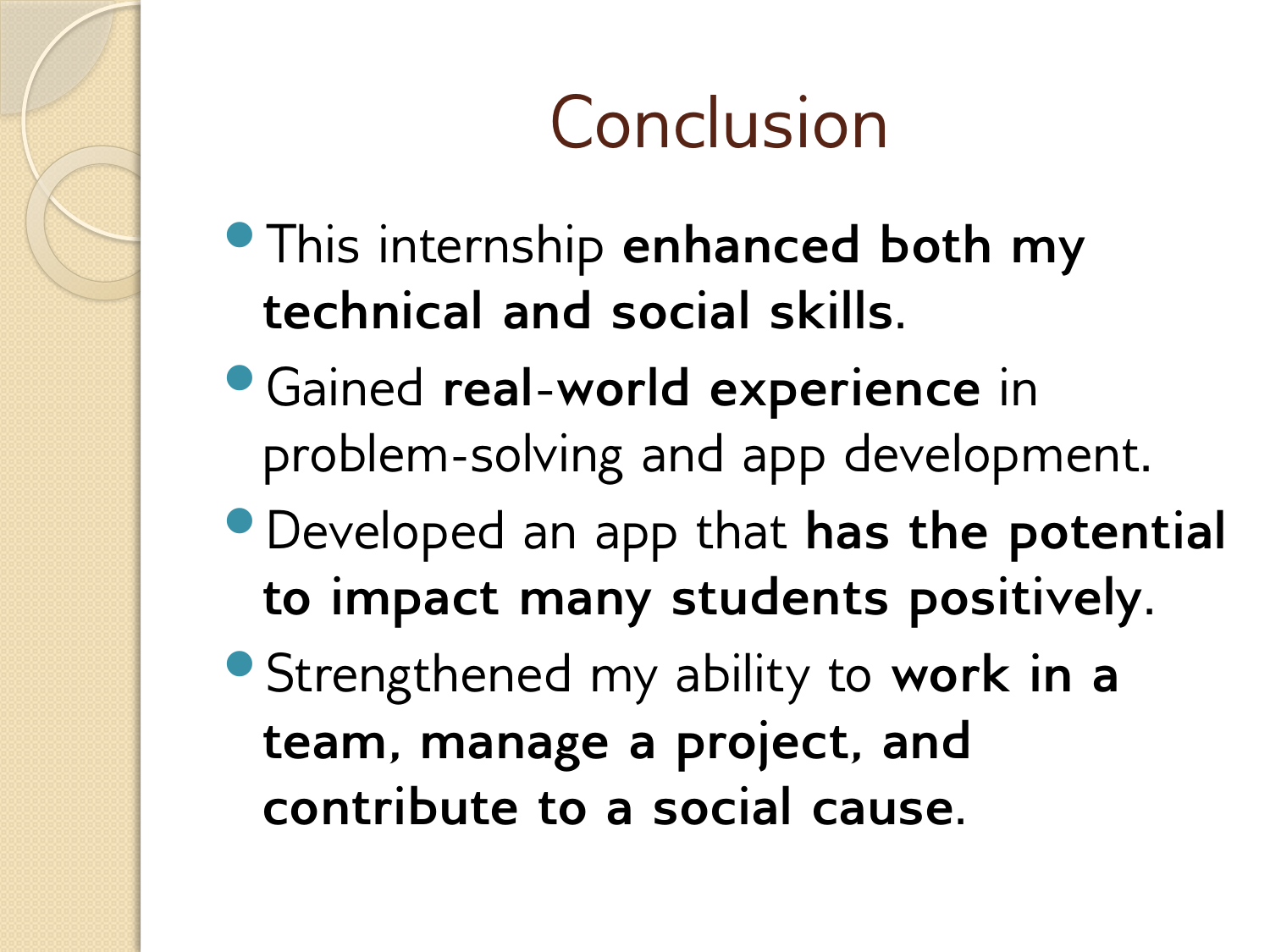

# Conclusion
This internship enhanced both my technical and social skills.
Gained real-world experience in problem-solving and app development.
Developed an app that has the potential to impact many students positively.
Strengthened my ability to work in a team, manage a project, and contribute to a social cause.